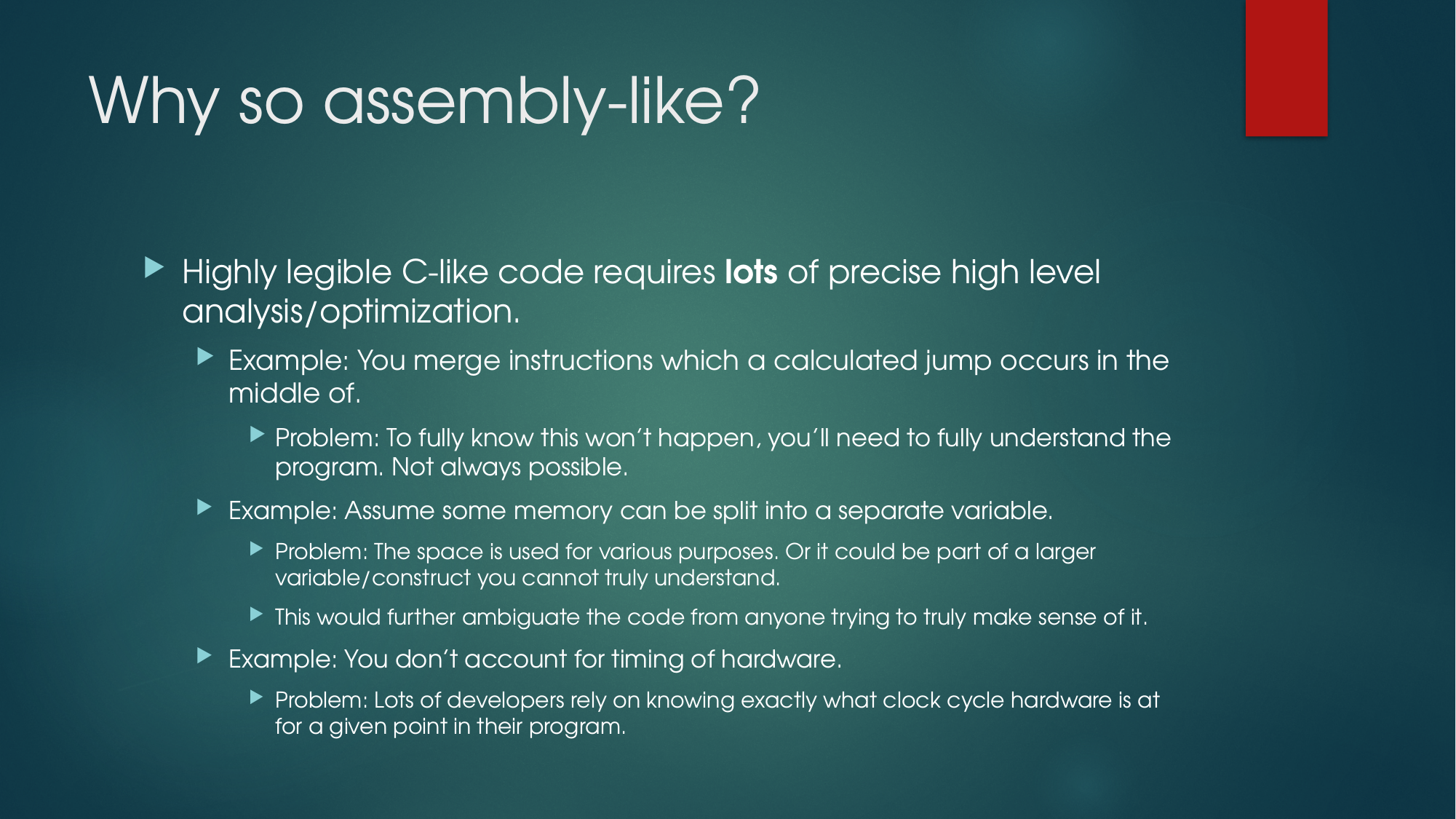

# Why so assembly-like?
Highly legible C-like code requires lots of precise high level analysis/optimization.
Example: You merge instructions which a calculated jump occurs in the middle of.
Problem: To fully know this won’t happen, you’ll need to fully understand the program. Not always possible.
Example: Assume some memory can be split into a separate variable.
Problem: The space is used for various purposes. Or it could be part of a larger variable/construct you cannot truly understand.
This would further ambiguate the code from anyone trying to truly make sense of it.
Example: You don’t account for timing of hardware.
Problem: Lots of developers rely on knowing exactly what clock cycle hardware is at for a given point in their program.